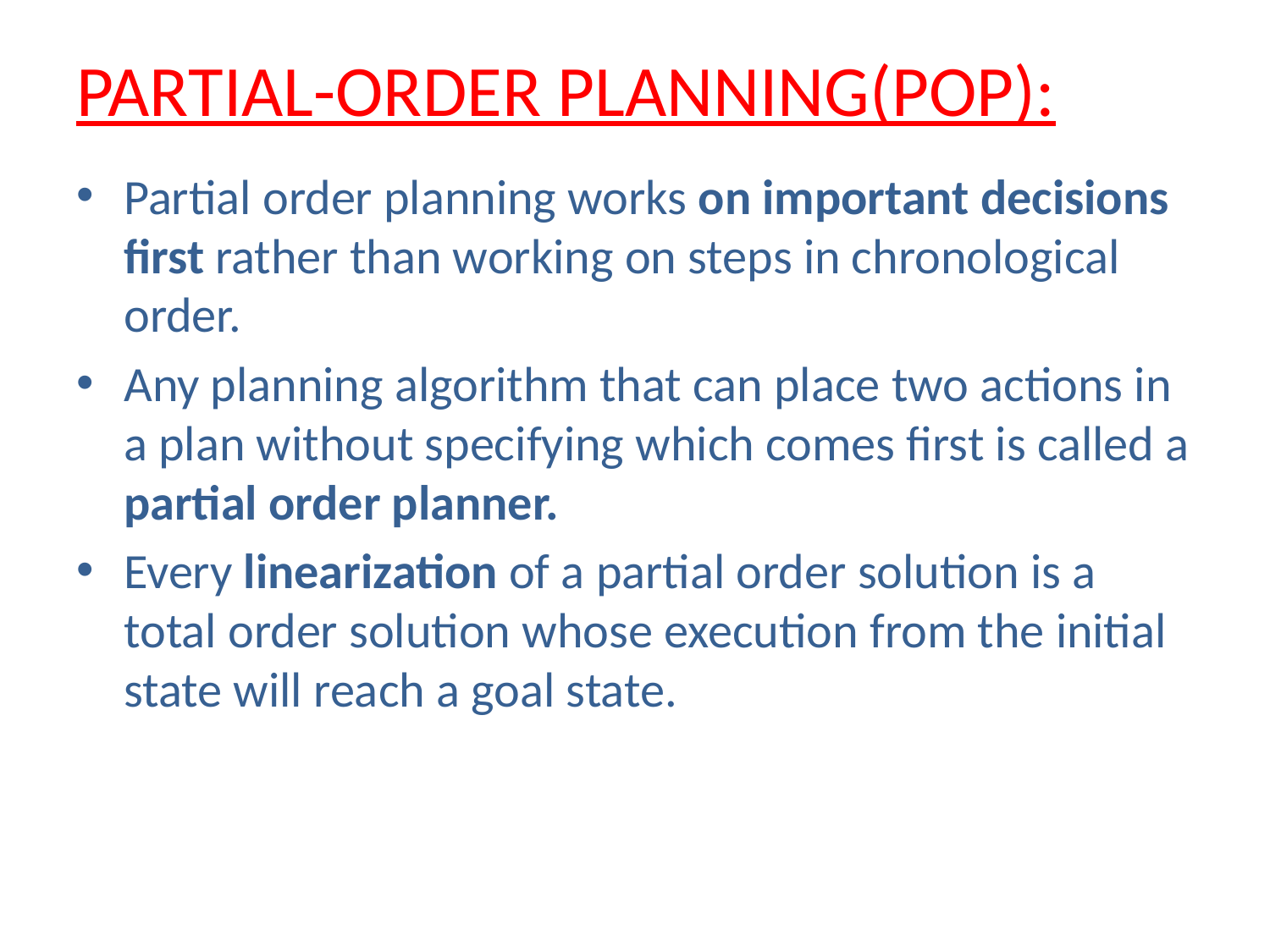

# PARTIAL-ORDER PLANNING(POP):
Partial order planning works on important decisions first rather than working on steps in chronological order.
Any planning algorithm that can place two actions in a plan without specifying which comes first is called a partial order planner.
Every linearization of a partial order solution is a total order solution whose execution from the initial state will reach a goal state.